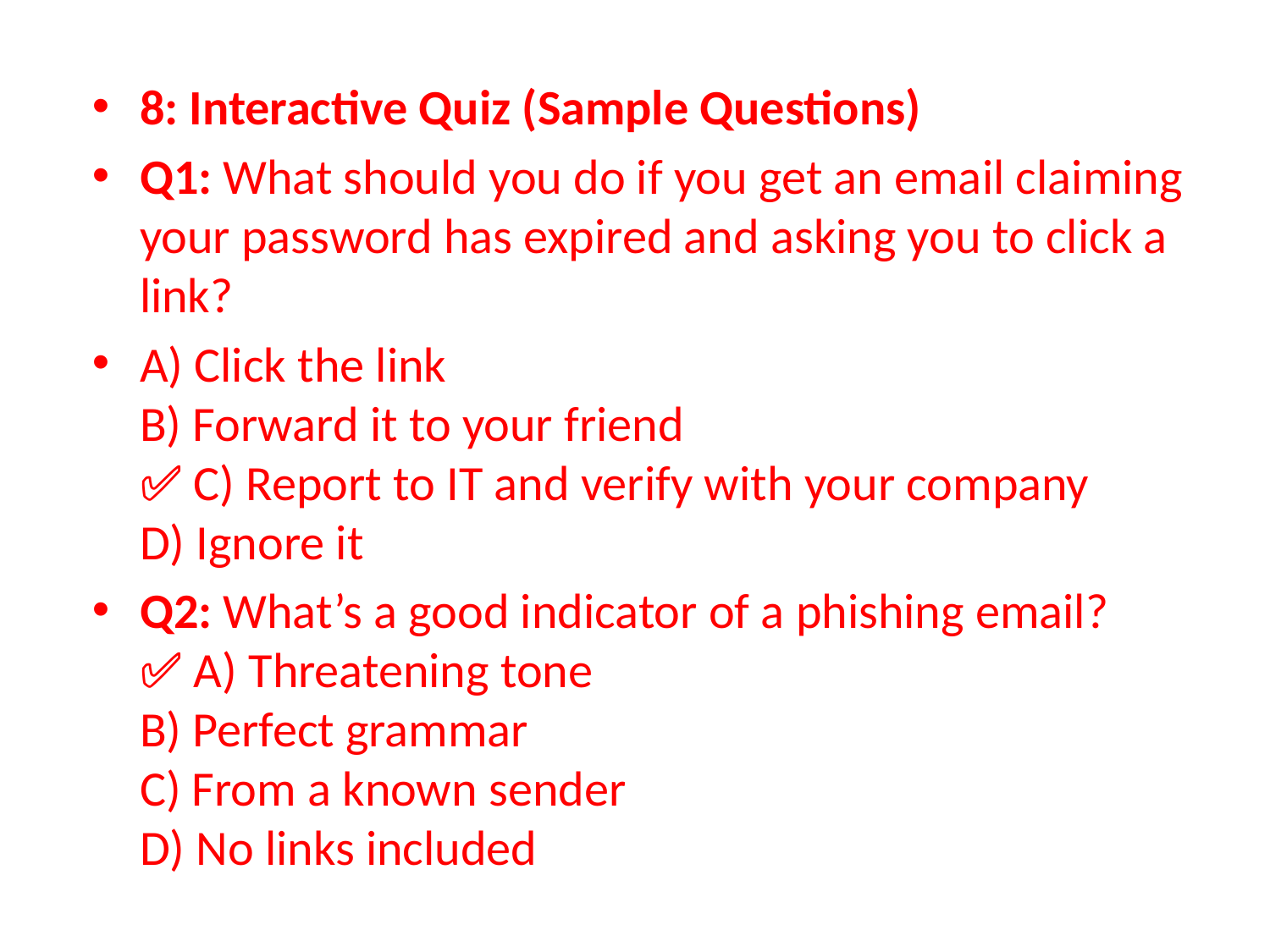

8: Interactive Quiz (Sample Questions)
Q1: What should you do if you get an email claiming your password has expired and asking you to click a link?
A) Click the link
B) Forward it to your friend
✅ C) Report to IT and verify with your company
D) Ignore it
Q2: What’s a good indicator of a phishing email?
✅ A) Threatening tone
B) Perfect grammar
C) From a known sender
D) No links included